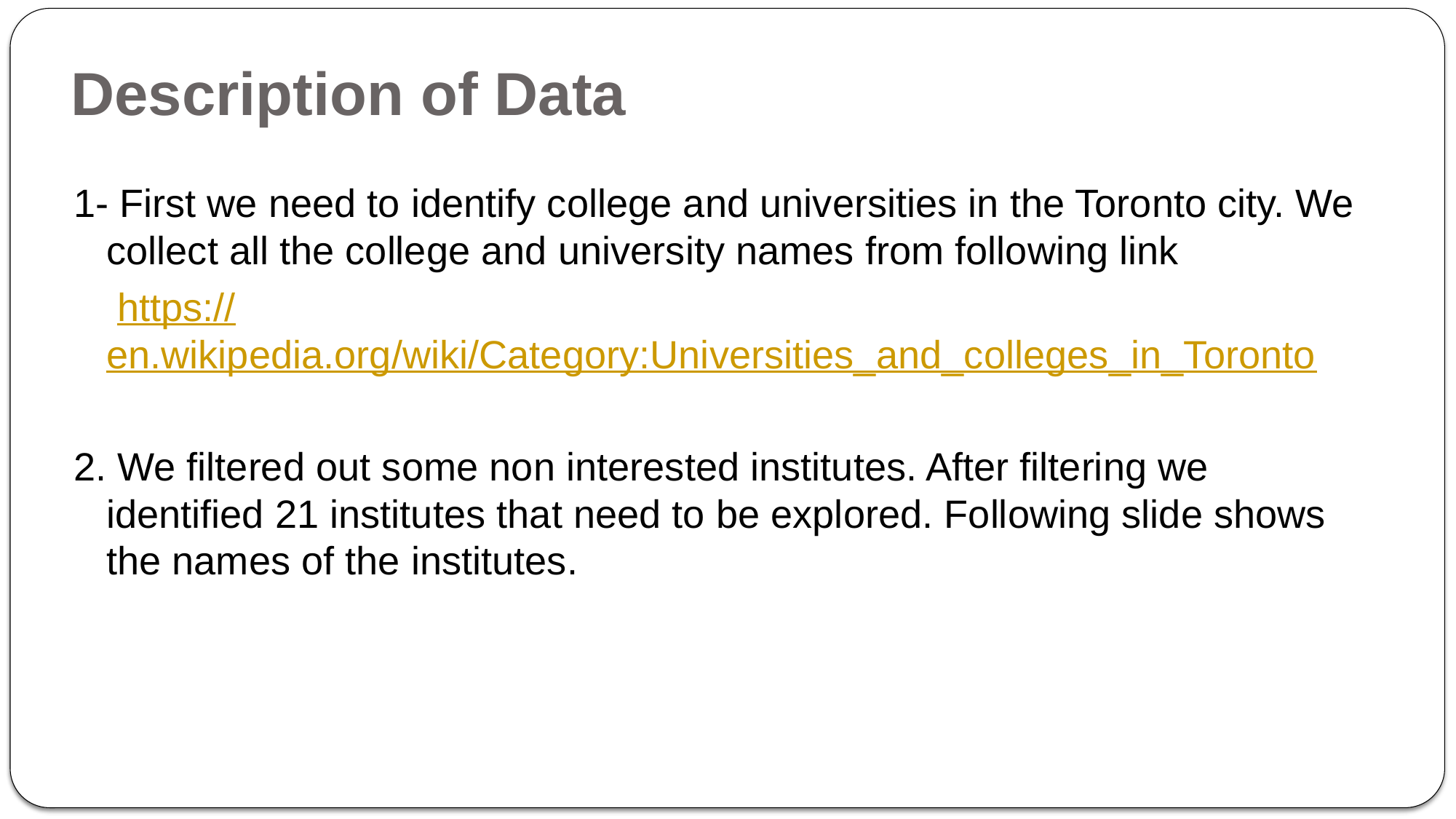

# Description of Data
1- First we need to identify college and universities in the Toronto city. We collect all the college and university names from following link
    https://en.wikipedia.org/wiki/Category:Universities_and_colleges_in_Toronto

2. We filtered out some non interested institutes. After filtering we identified 21 institutes that need to be explored. Following slide shows the names of the institutes.